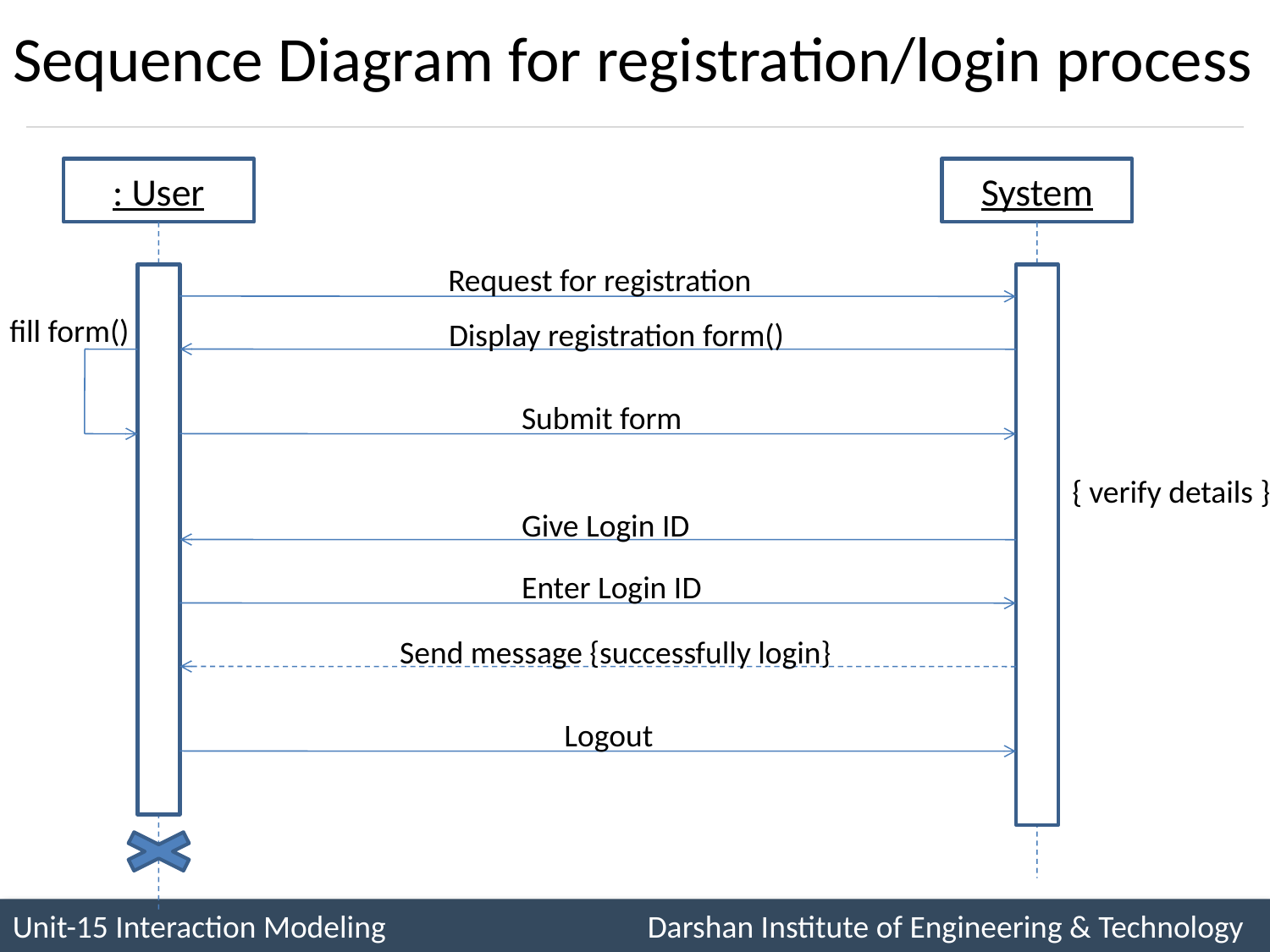

# Sequence Diagram for registration/login process
: User
System
Request for registration

fill form()
Display registration form()
Submit form
{ verify details }
Give Login ID
Enter Login ID
Send message {successfully login}
Logout